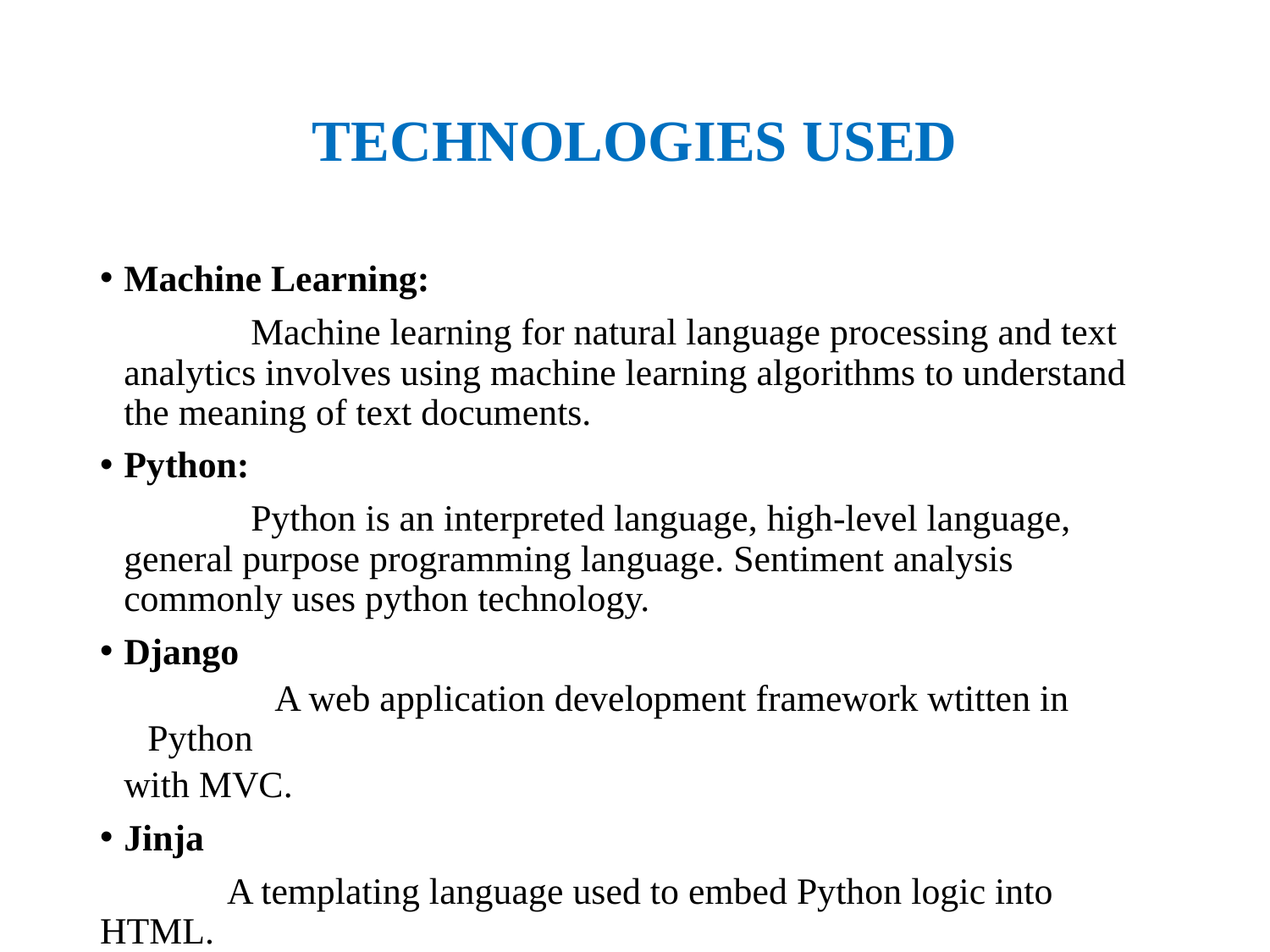

# TECHNOLOGIES USED
Machine Learning:
		Machine learning for natural language processing and text analytics involves using machine learning algorithms to understand the meaning of text documents.
Python:
		Python is an interpreted language, high-level language, general purpose programming language. Sentiment analysis commonly uses python technology.
Django
	A web application development framework wtitten in Python
with MVC.
Jinja
	A templating language used to embed Python logic into HTML.